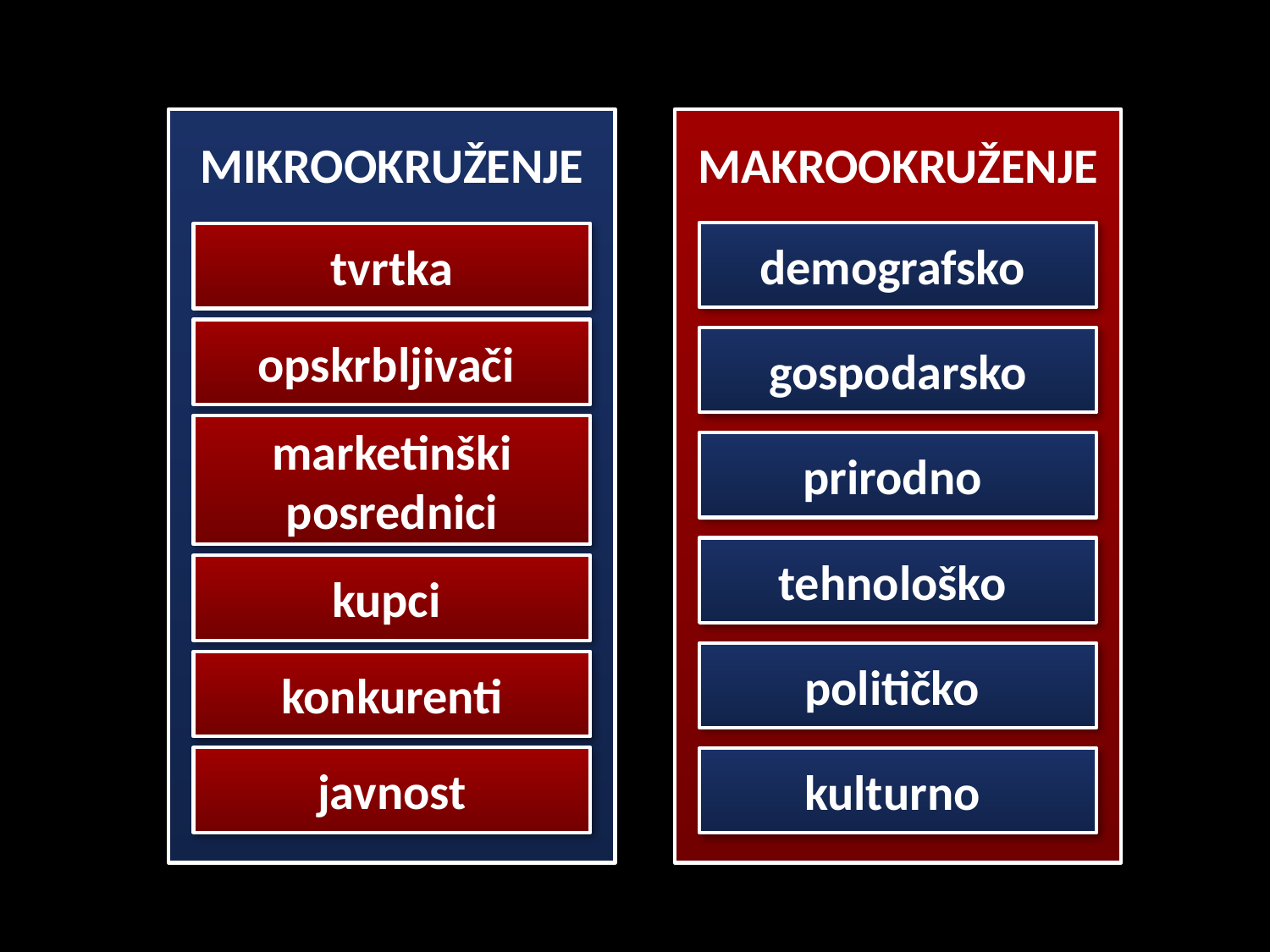

MIKROOKRUŽENJE
MAKROOKRUŽENJE
demografsko
tvrtka
opskrbljivači
gospodarsko
marketinški posrednici
prirodno
tehnološko
kupci
političko
konkurenti
javnost
kulturno